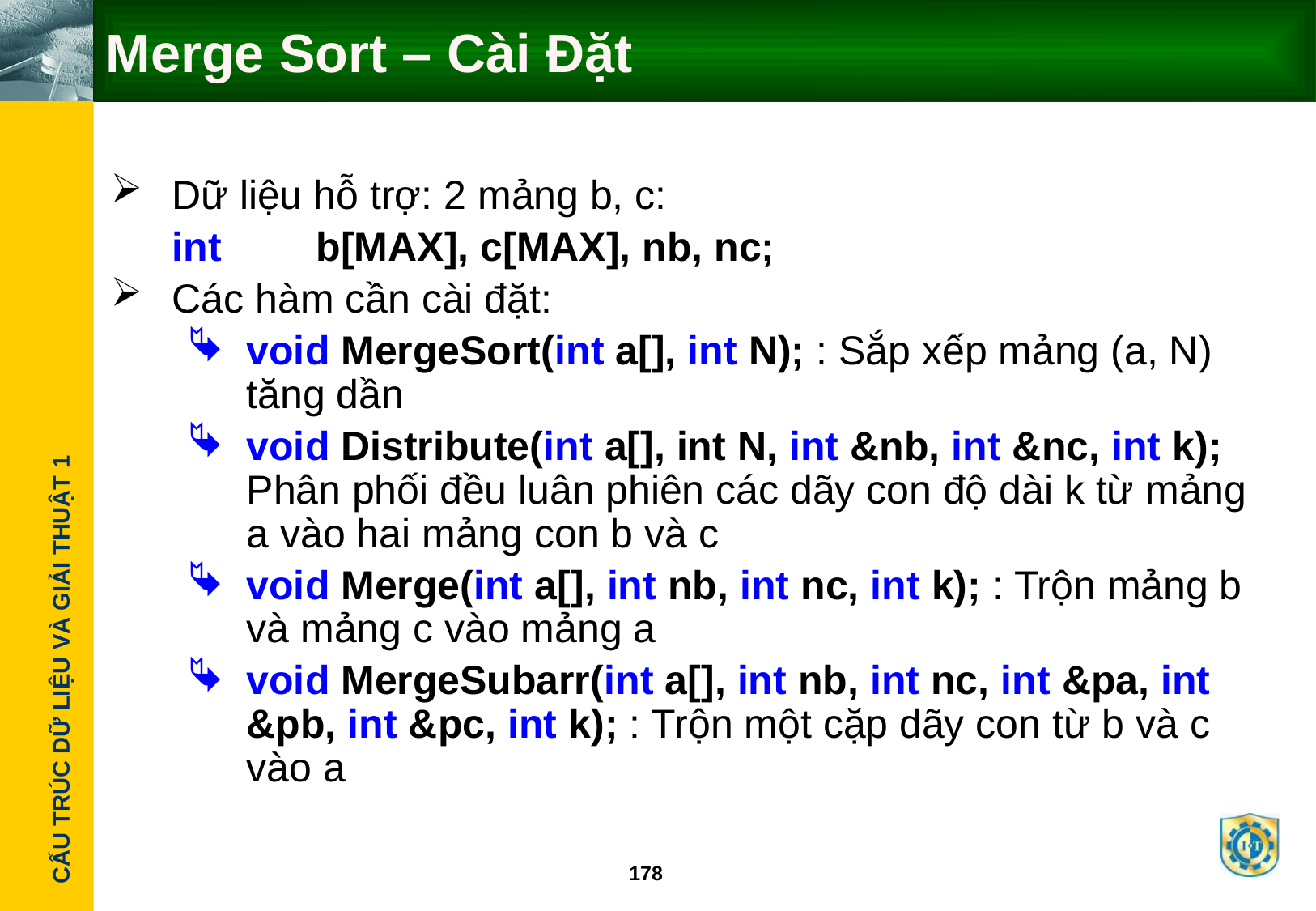

# Merge Sort – Cài Đặt
Dữ liệu hỗ trợ: 2 mảng b, c:
	int	  b[MAX], c[MAX], nb, nc;
Các hàm cần cài đặt:
void MergeSort(int a[], int N); : Sắp xếp mảng (a, N) tăng dần
void Distribute(int a[], int N, int &nb, int &nc, int k); Phân phối đều luân phiên các dãy con độ dài k từ mảng a vào hai mảng con b và c
void Merge(int a[], int nb, int nc, int k); : Trộn mảng b và mảng c vào mảng a
void MergeSubarr(int a[], int nb, int nc, int &pa, int &pb, int &pc, int k); : Trộn một cặp dãy con từ b và c vào a